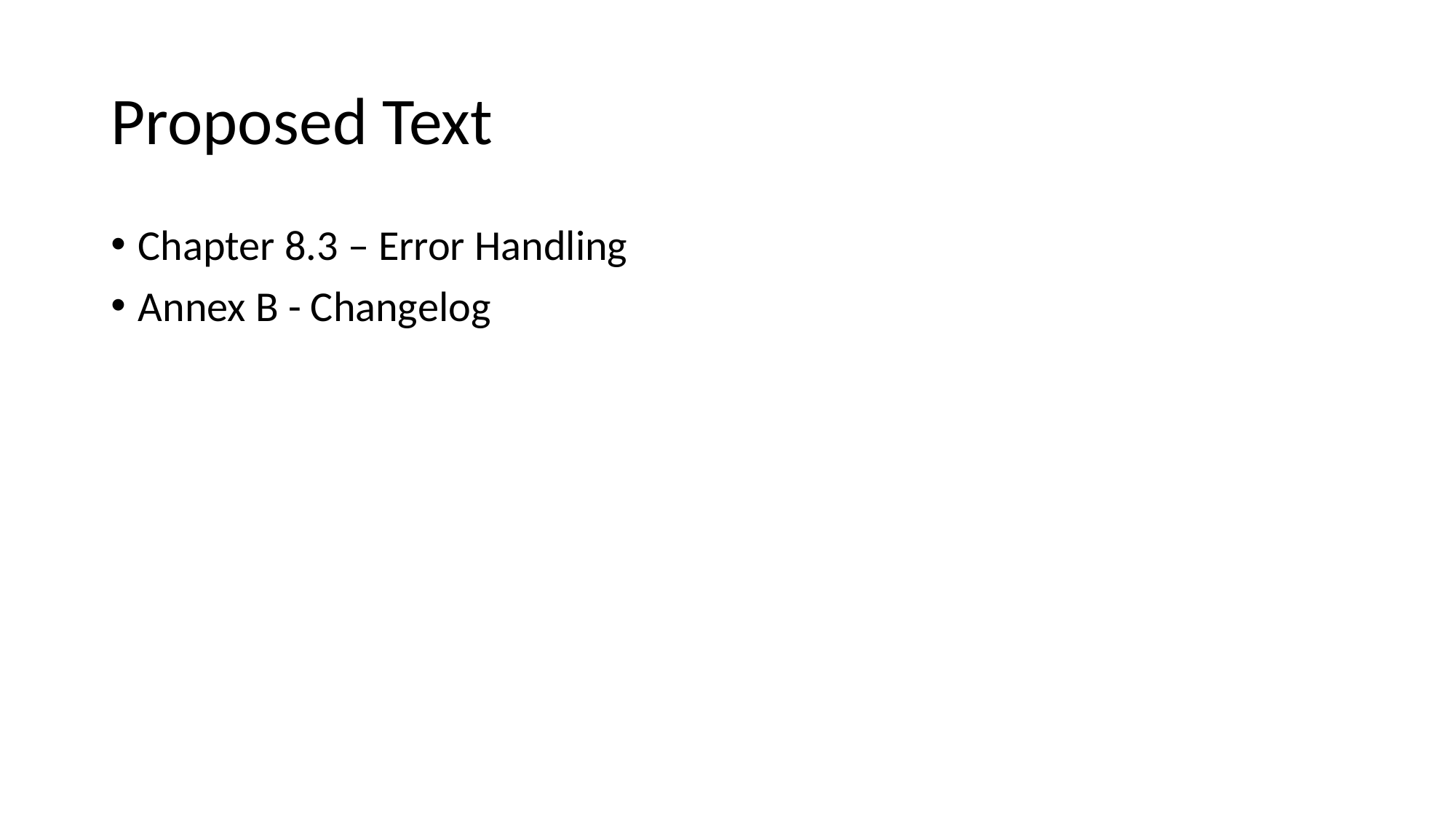

# Proposed Text
Chapter 8.3 – Error Handling
Annex B - Changelog